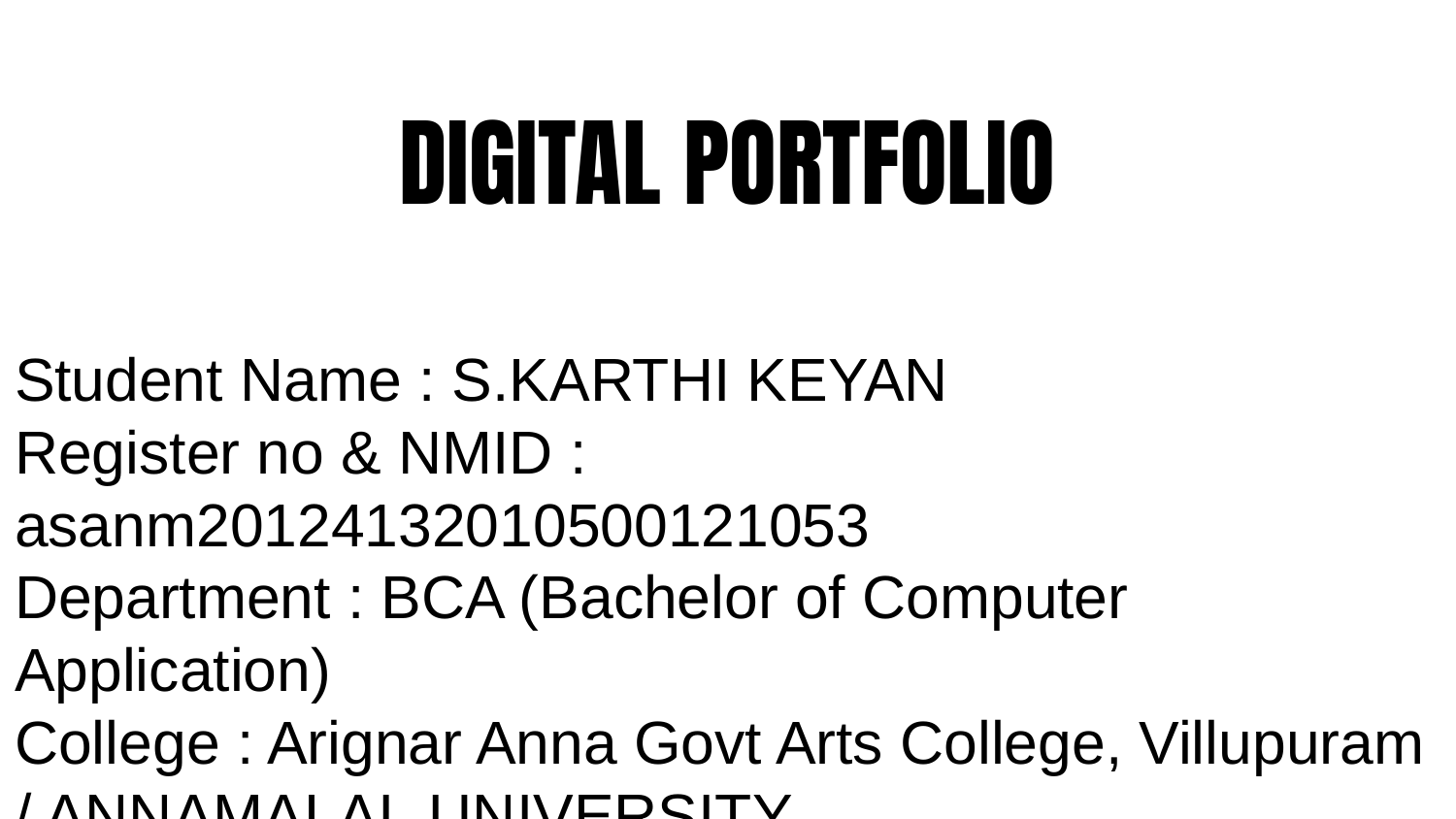

DIGITAL PORTFOLIO

Student Name : S.KARTHI KEYAN
Register no & NMID : asanm20124132010500121053
Department : BCA (Bachelor of Computer Application)
College : Arignar Anna Govt Arts College, Villupuram / ANNAMALAI  UNIVERSITY